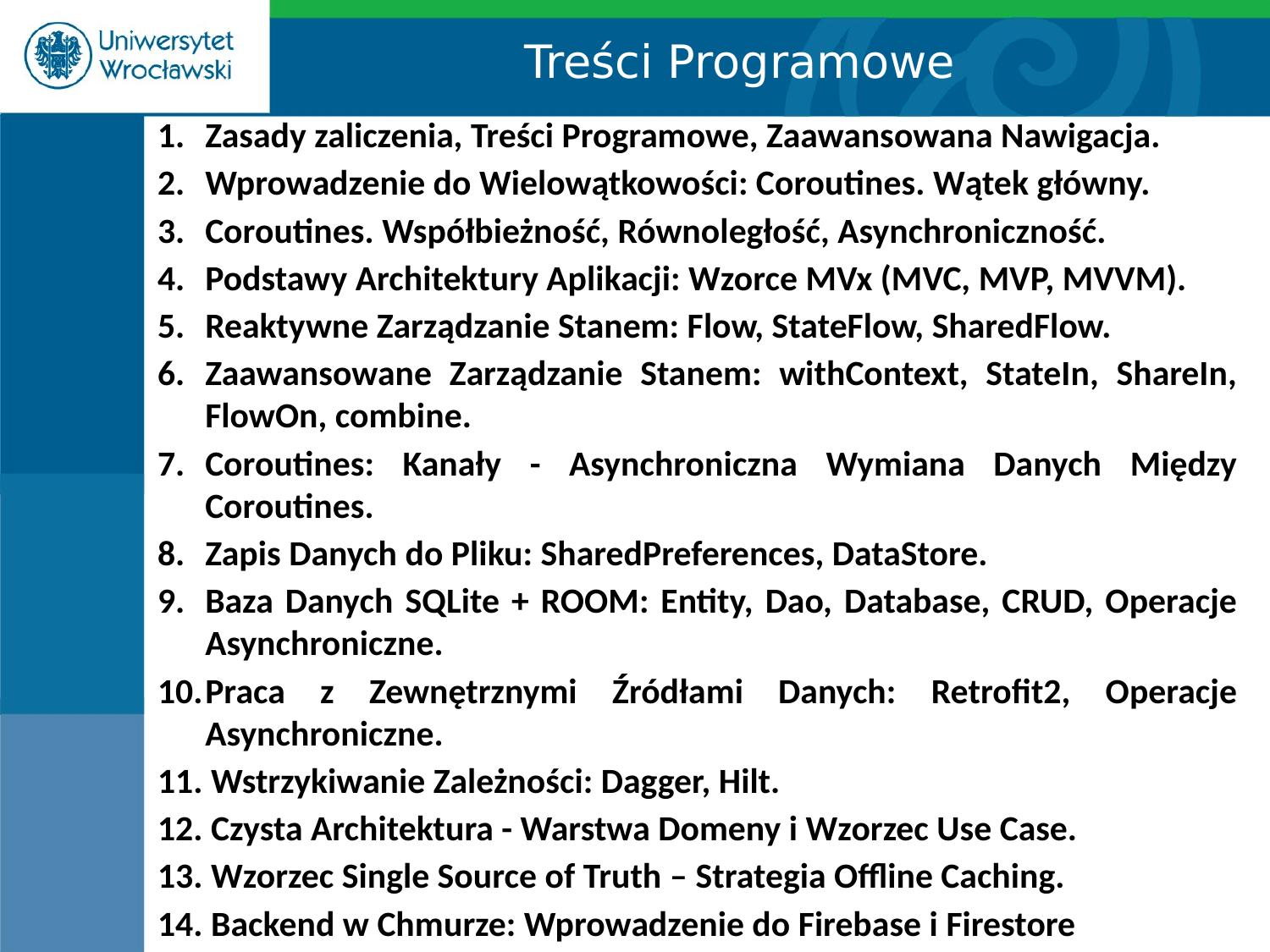

Treści Programowe
Zasady zaliczenia, Treści Programowe, Zaawansowana Nawigacja.
Wprowadzenie do Wielowątkowości: Coroutines. Wątek główny.
Coroutines. Współbieżność, Równoległość, Asynchroniczność.
Podstawy Architektury Aplikacji: Wzorce MVx (MVC, MVP, MVVM).
Reaktywne Zarządzanie Stanem: Flow, StateFlow, SharedFlow.
Zaawansowane Zarządzanie Stanem: withContext, StateIn, ShareIn, FlowOn, combine.
Coroutines: Kanały - Asynchroniczna Wymiana Danych Między Coroutines.
Zapis Danych do Pliku: SharedPreferences, DataStore.
Baza Danych SQLite + ROOM: Entity, Dao, Database, CRUD, Operacje Asynchroniczne.
Praca z Zewnętrznymi Źródłami Danych: Retrofit2, Operacje Asynchroniczne.
11. Wstrzykiwanie Zależności: Dagger, Hilt.
12. Czysta Architektura - Warstwa Domeny i Wzorzec Use Case.
13. Wzorzec Single Source of Truth – Strategia Offline Caching.
14. Backend w Chmurze: Wprowadzenie do Firebase i Firestore